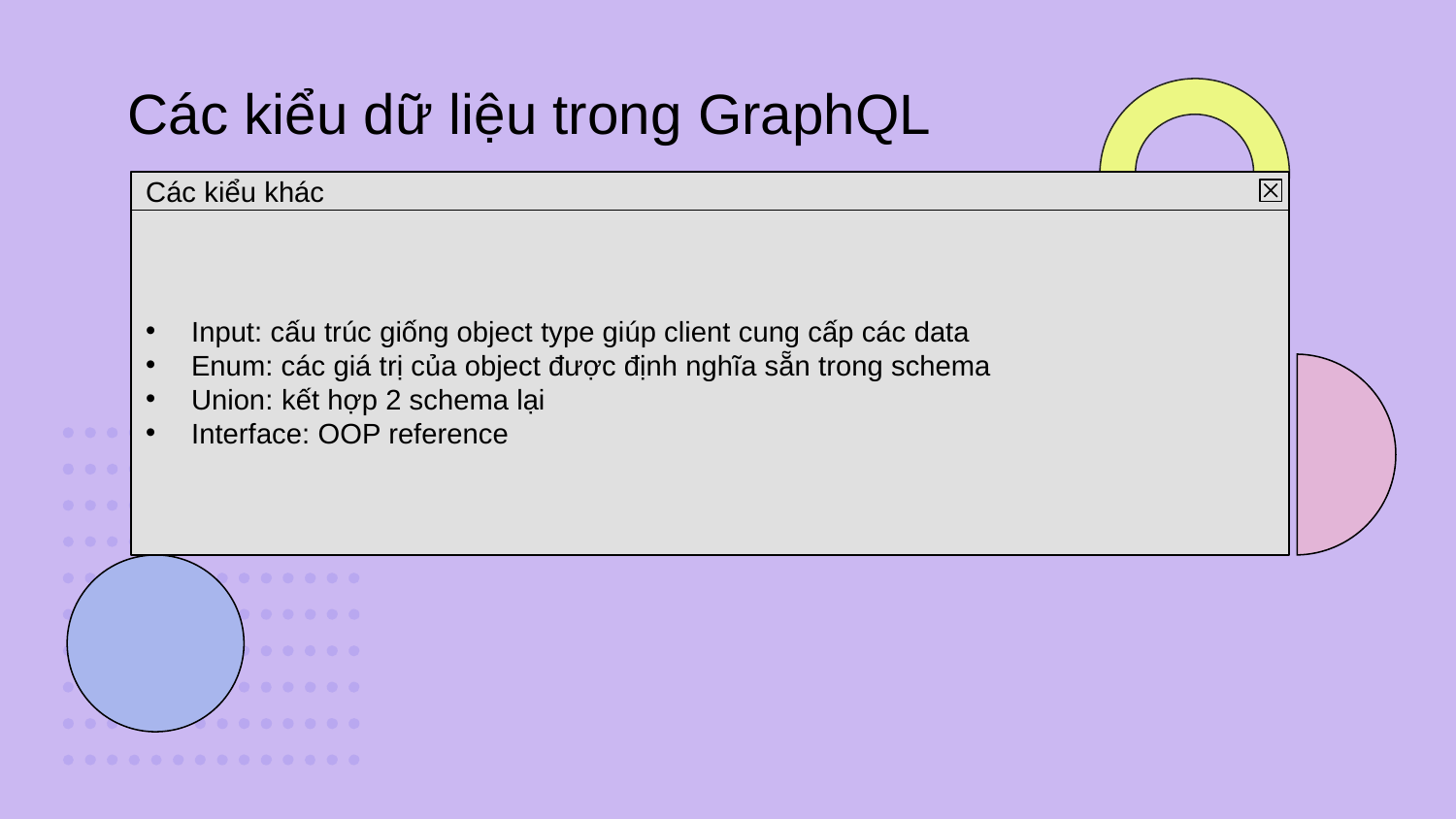

# Các kiểu dữ liệu trong GraphQL
Các kiểu khác

Input: cấu trúc giống object type giúp client cung cấp các data
Enum: các giá trị của object được định nghĩa sẵn trong schema
Union: kết hợp 2 schema lại
Interface: OOP reference